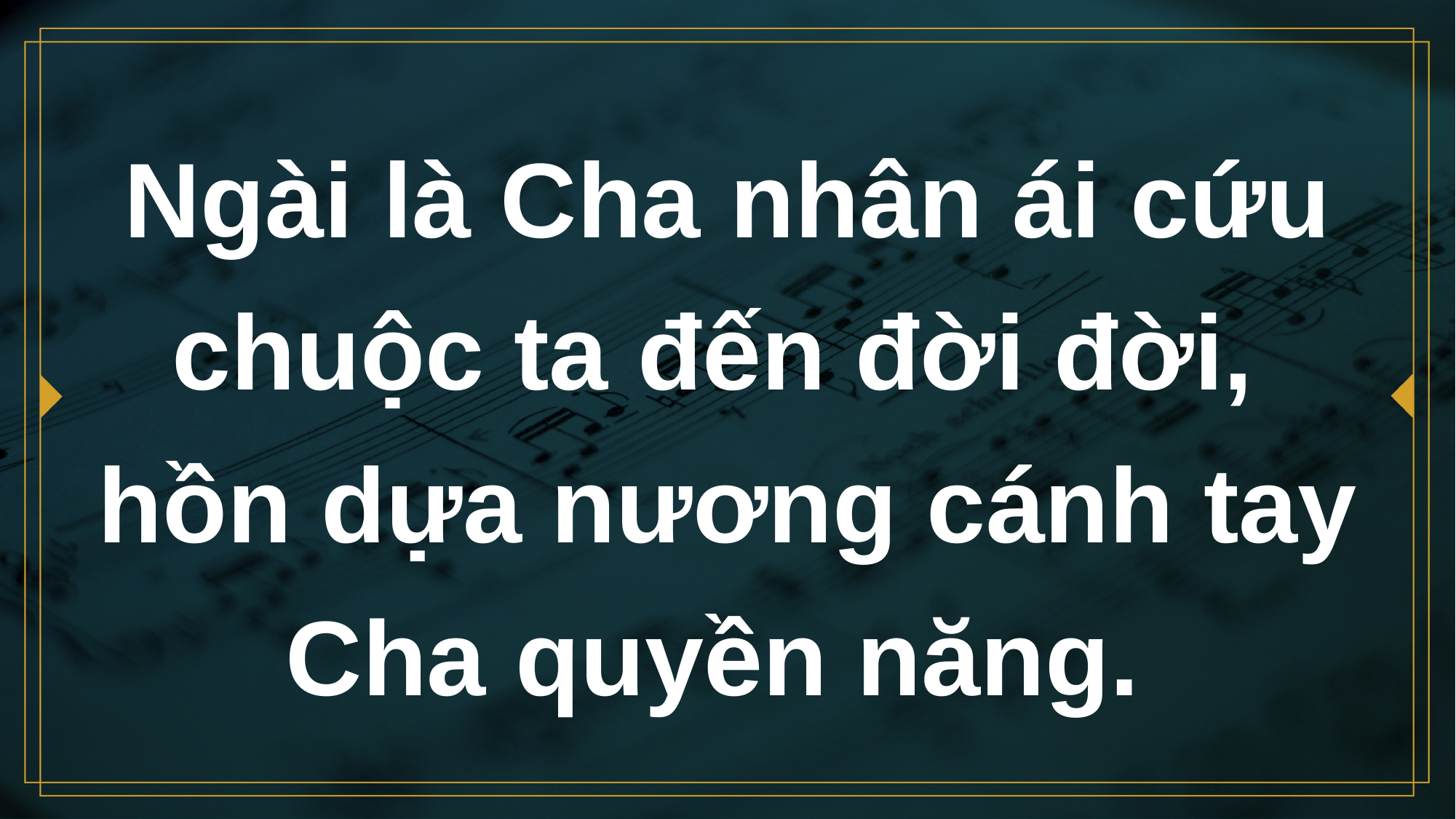

# Ngài là Cha nhân ái cứu chuộc ta đến đời đời, hồn dựa nương cánh tay Cha quyền năng.